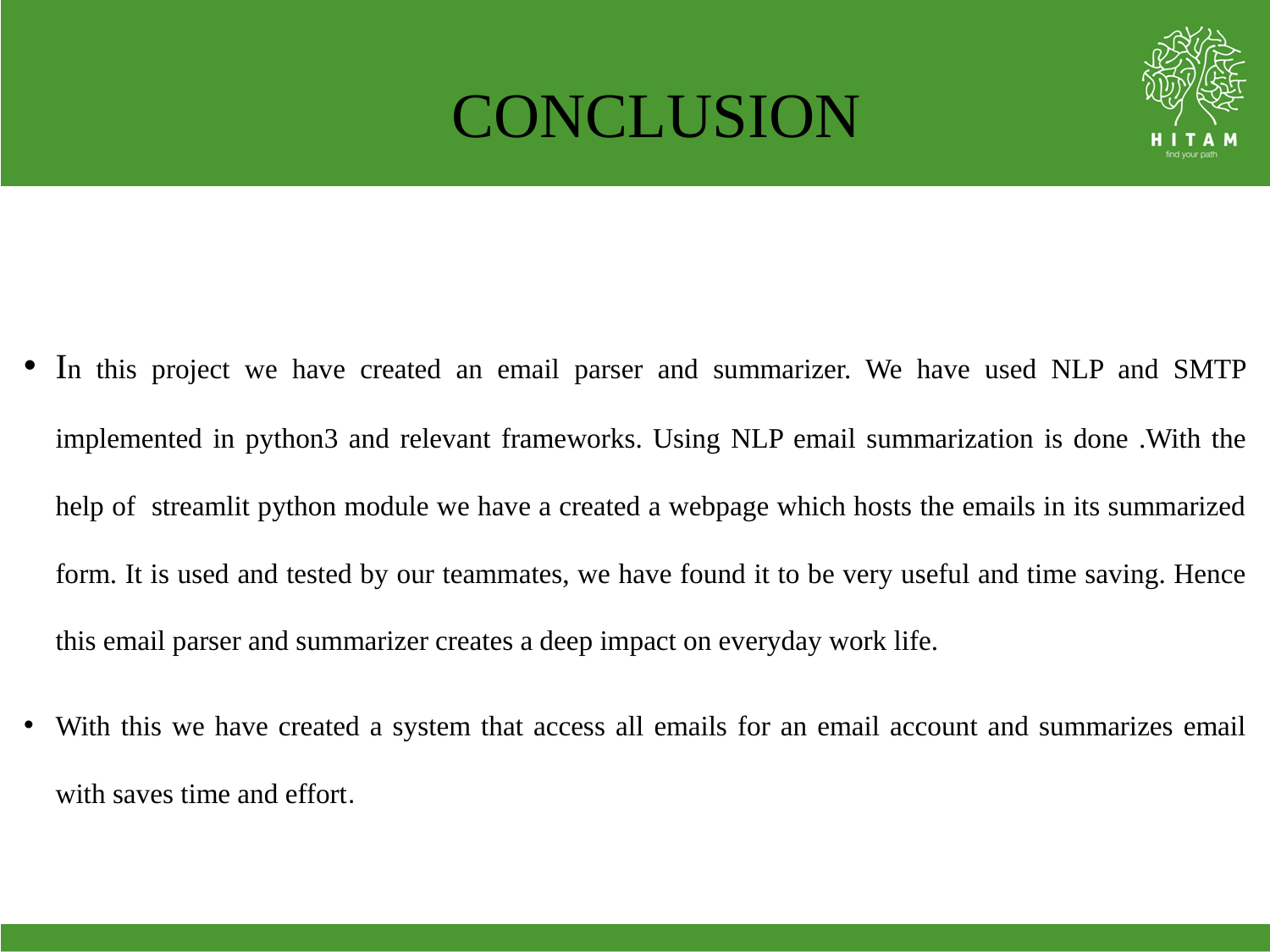

# CONCLUSION
In this project we have created an email parser and summarizer. We have used NLP and SMTP implemented in python3 and relevant frameworks. Using NLP email summarization is done .With the help of  streamlit python module we have a created a webpage which hosts the emails in its summarized form. It is used and tested by our teammates, we have found it to be very useful and time saving. Hence this email parser and summarizer creates a deep impact on everyday work life.
With this we have created a system that access all emails for an email account and summarizes email with saves time and effort.